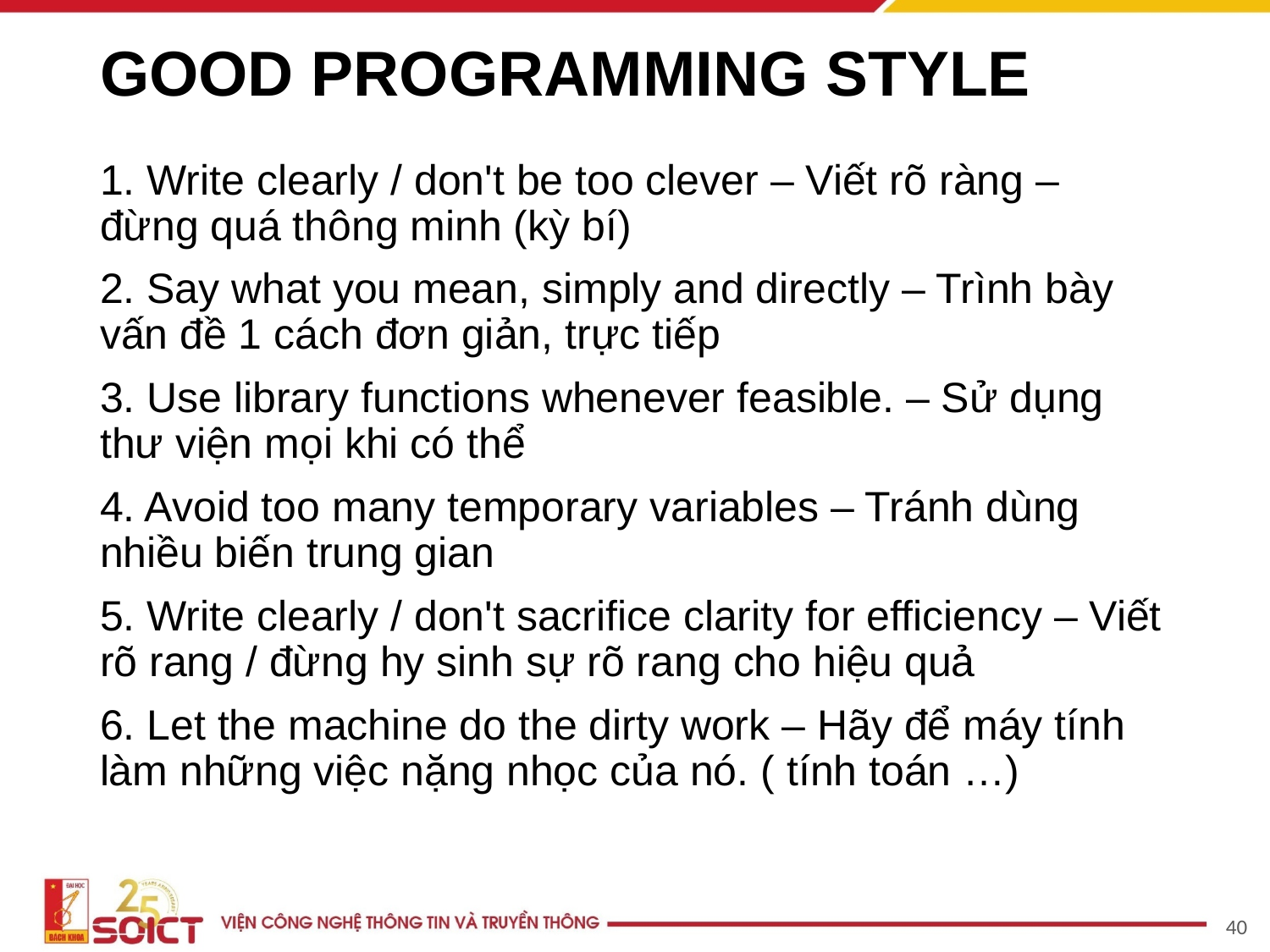

# GOOD PROGRAMMING STYLE
1. Write clearly / don't be too clever – Viết rõ ràng – đừng quá thông minh (kỳ bí)
2. Say what you mean, simply and directly – Trình bày vấn đề 1 cách đơn giản, trực tiếp
3. Use library functions whenever feasible. – Sử dụng thư viện mọi khi có thể
4. Avoid too many temporary variables – Tránh dùng nhiều biến trung gian
5. Write clearly / don't sacrifice clarity for efficiency – Viết rõ rang / đừng hy sinh sự rõ rang cho hiệu quả
6. Let the machine do the dirty work – Hãy để máy tính làm những việc nặng nhọc của nó. ( tính toán …)

40